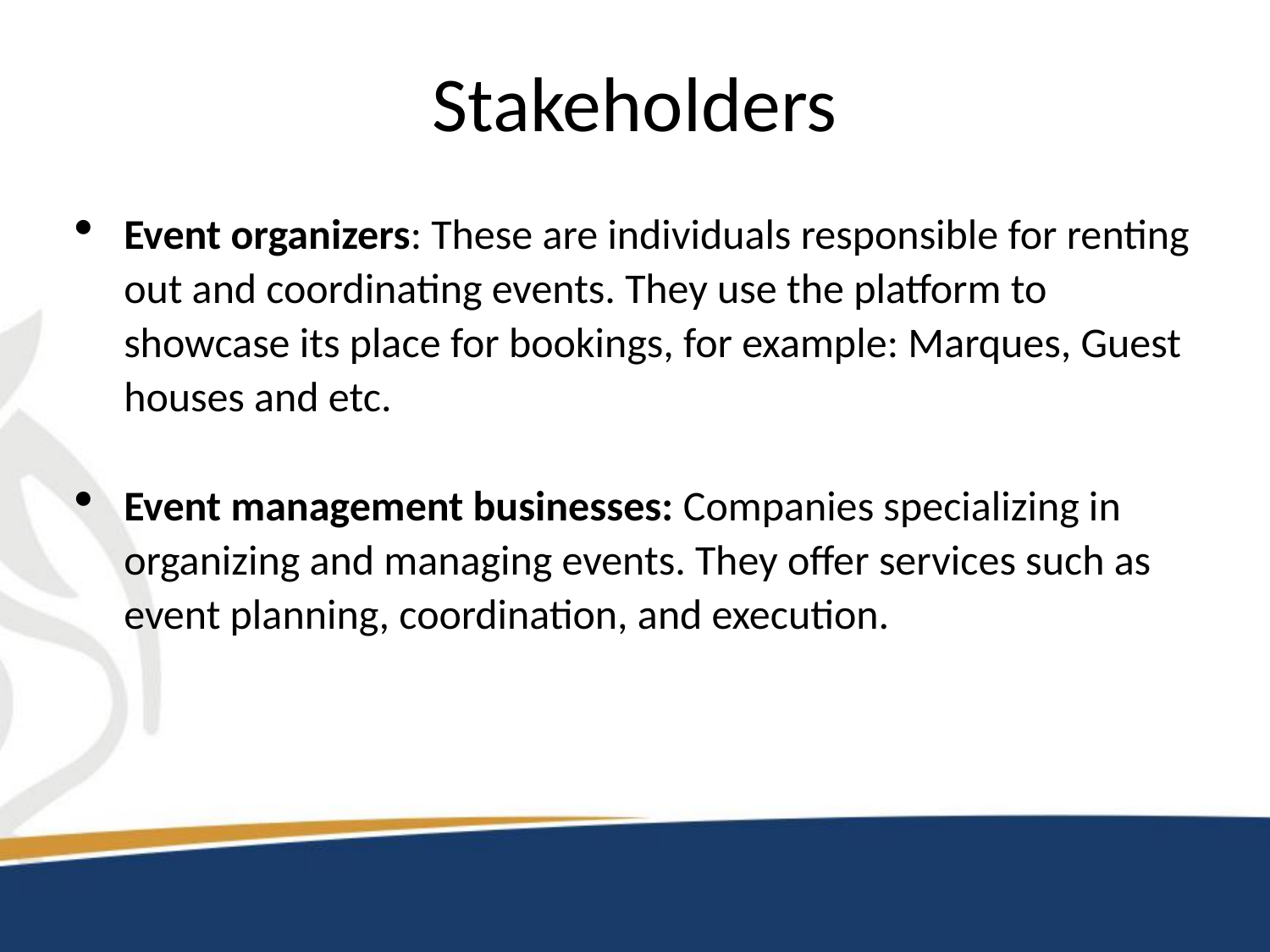

# Stakeholders
Event organizers: These are individuals responsible for renting out and coordinating events. They use the platform to showcase its place for bookings, for example: Marques, Guest houses and etc.

Event management businesses: Companies specializing in organizing and managing events. They offer services such as event planning, coordination, and execution.